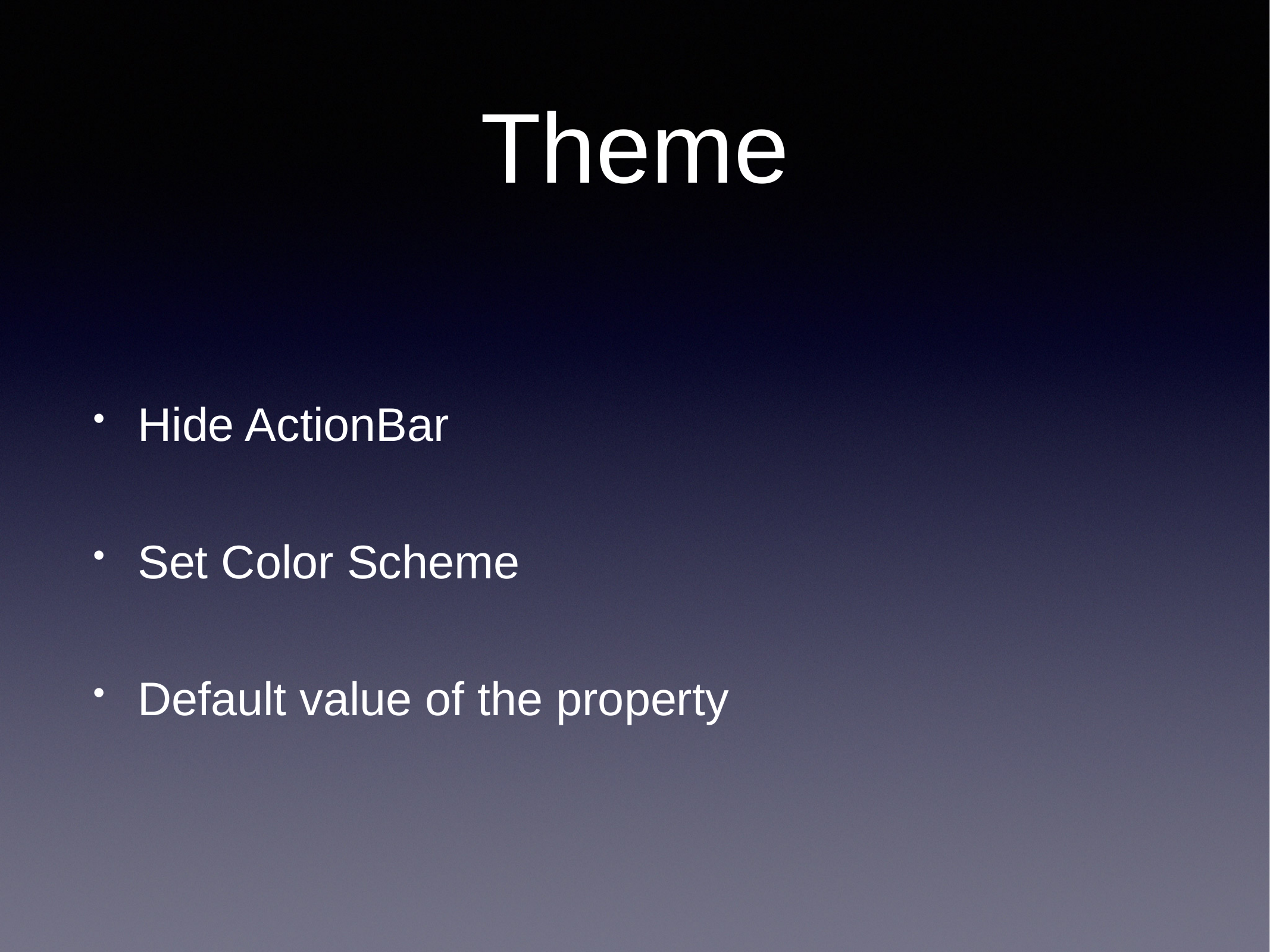

# Theme
Hide ActionBar
Set Color Scheme
Default value of the property